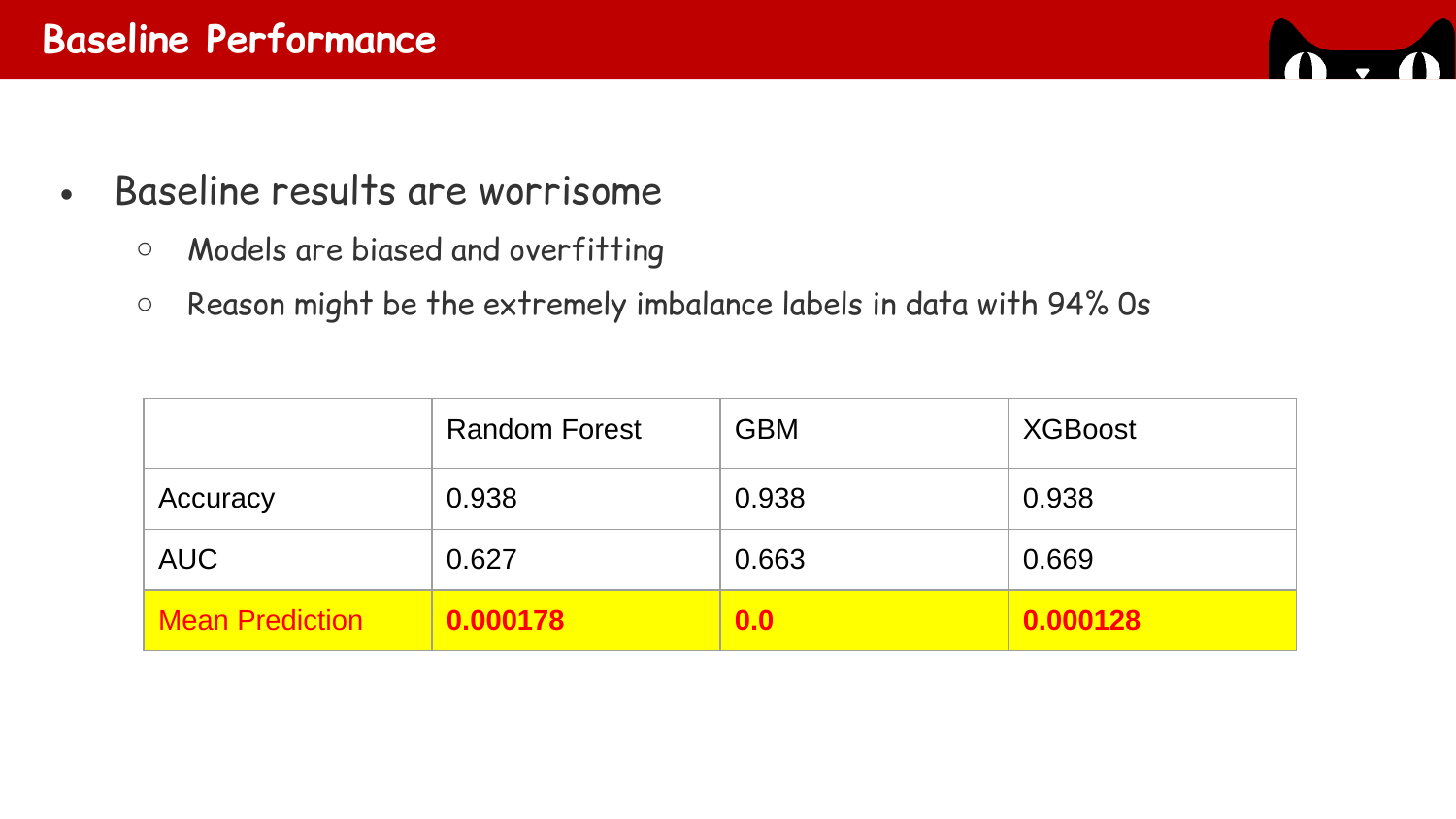

Baseline Performance
Baseline results are worrisome
Models are biased and overfitting
Reason might be the extremely imbalance labels in data with 94% 0s

|  | Random Forest | GBM | XGBoost |
| --- | --- | --- | --- |
| Accuracy | 0.938 | 0.938 | 0.938 |
| AUC | 0.627 | 0.663 | 0.669 |
| Mean Prediction | 0.000178 | 0.0 | 0.000128 |